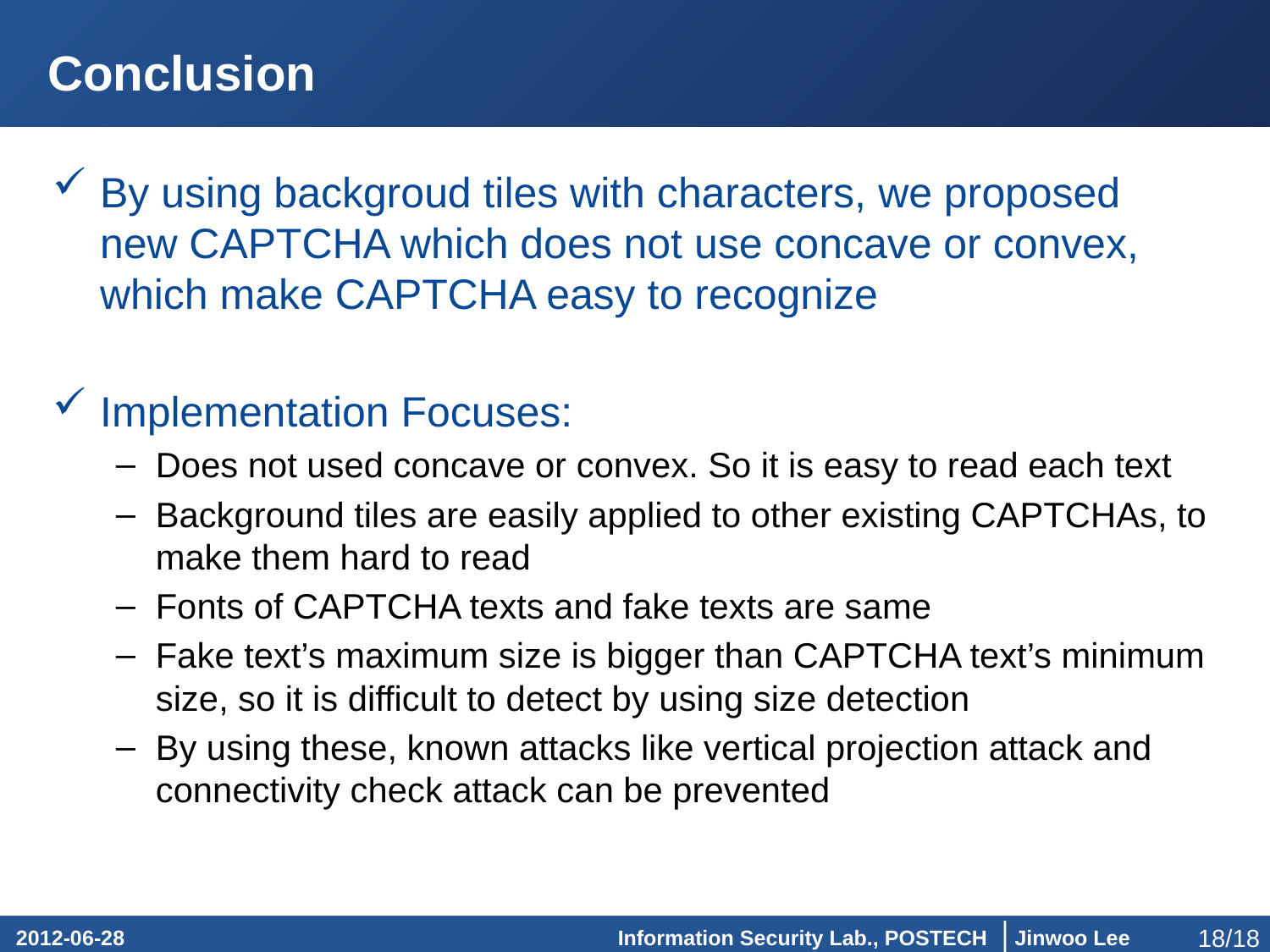

# Conclusion
By using backgroud tiles with characters, we proposed new CAPTCHA which does not use concave or convex, which make CAPTCHA easy to recognize

Implementation Focuses:
Does not used concave or convex. So it is easy to read each text
Background tiles are easily applied to other existing CAPTCHAs, to make them hard to read
Fonts of CAPTCHA texts and fake texts are same
Fake text’s maximum size is bigger than CAPTCHA text’s minimum size, so it is difficult to detect by using size detection
By using these, known attacks like vertical projection attack and connectivity check attack can be prevented
2012-06-28
18/18